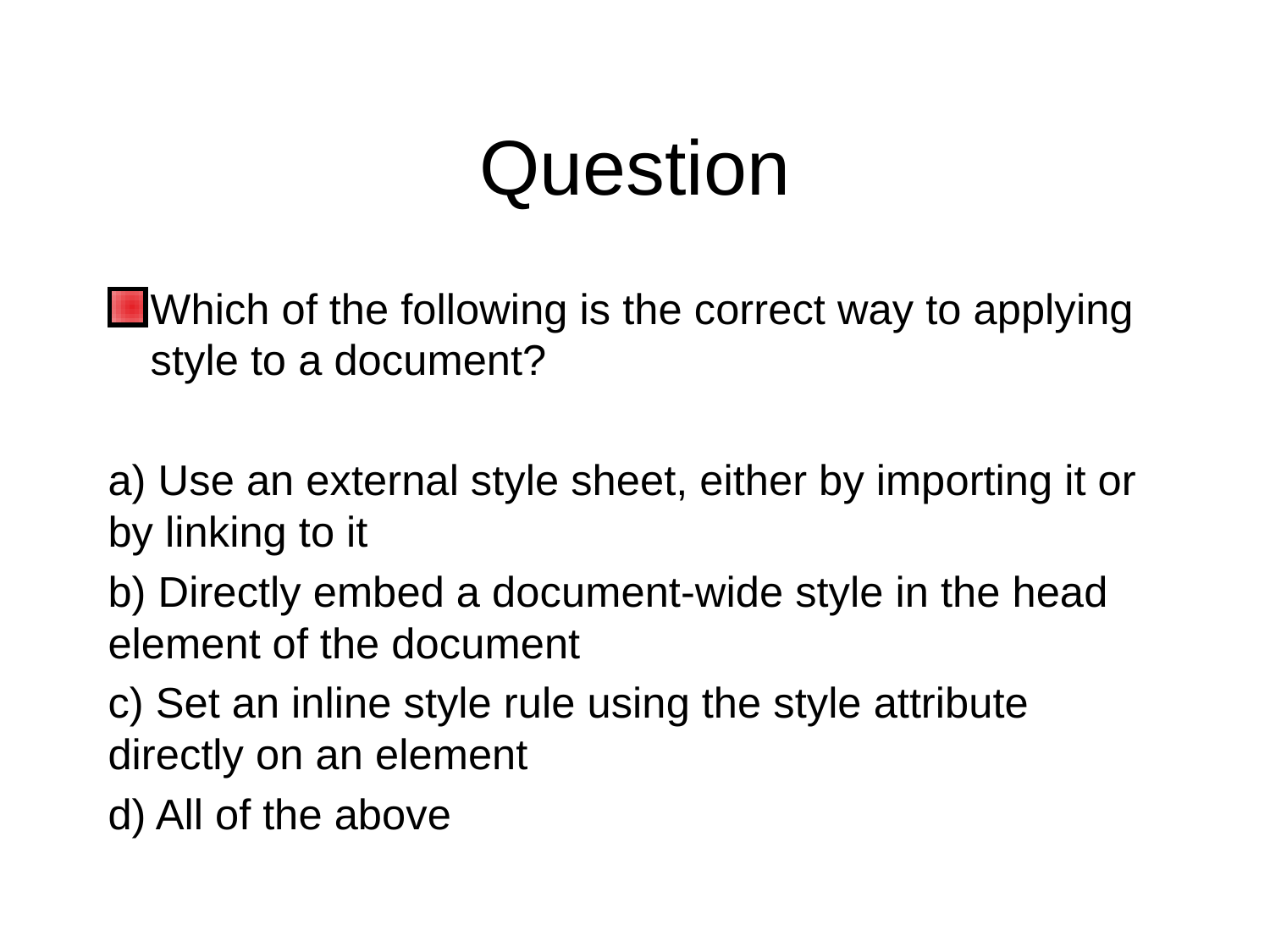

# Question
Which of the following is the correct way to applying style to a document?

a) Use an external style sheet, either by importing it or by linking to it
b) Directly embed a document-wide style in the head element of the document
c) Set an inline style rule using the style attribute directly on an element
d) All of the above